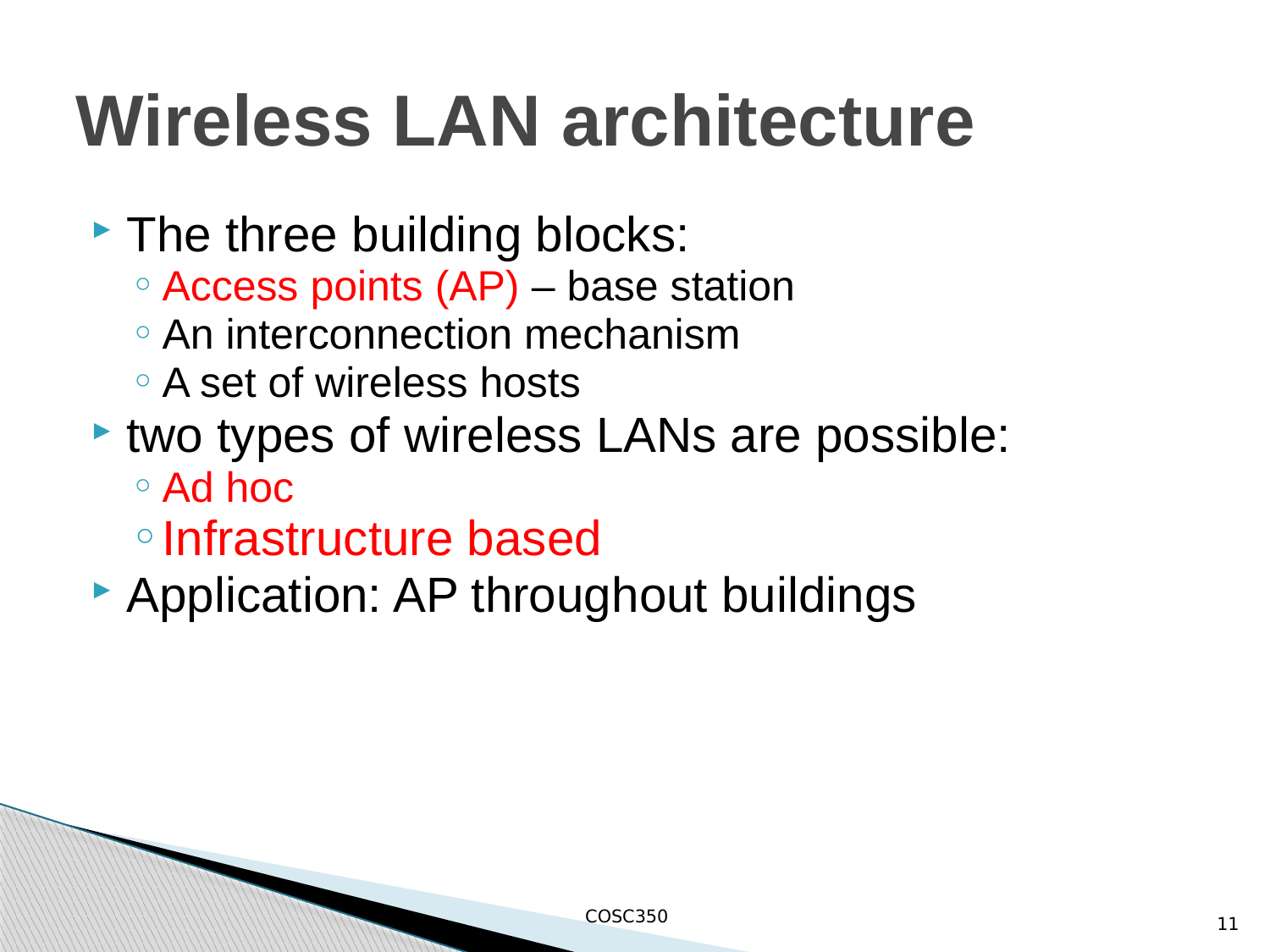

# Wireless LAN architecture
The three building blocks:
Access points (AP) – base station
An interconnection mechanism
A set of wireless hosts
two types of wireless LANs are possible:
Ad hoc
Infrastructure based
Application: AP throughout buildings

11